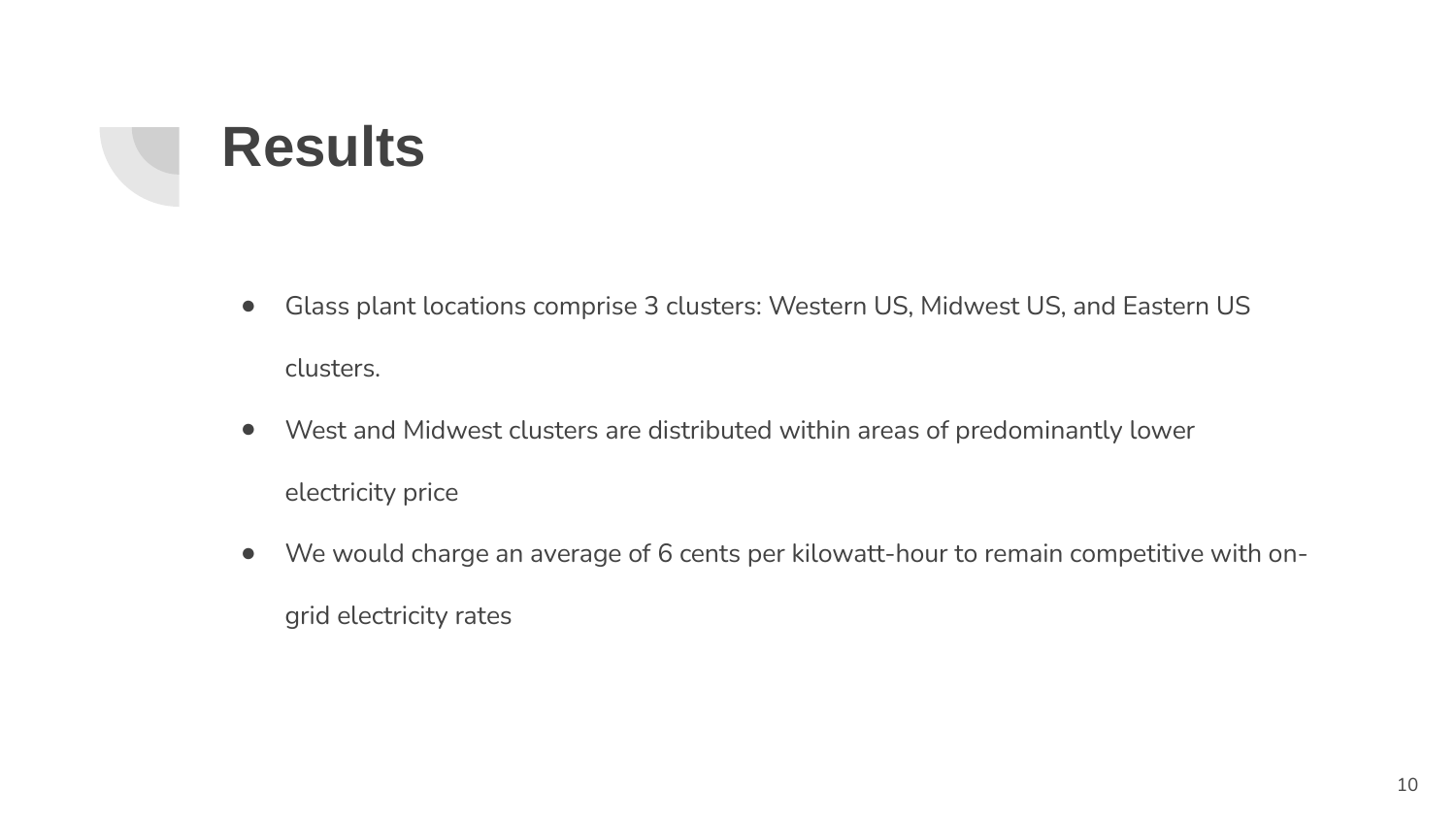

# Results
Glass plant locations comprise 3 clusters: Western US, Midwest US, and Eastern US clusters.
West and Midwest clusters are distributed within areas of predominantly lower electricity price
We would charge an average of 6 cents per kilowatt-hour to remain competitive with on-grid electricity rates
10